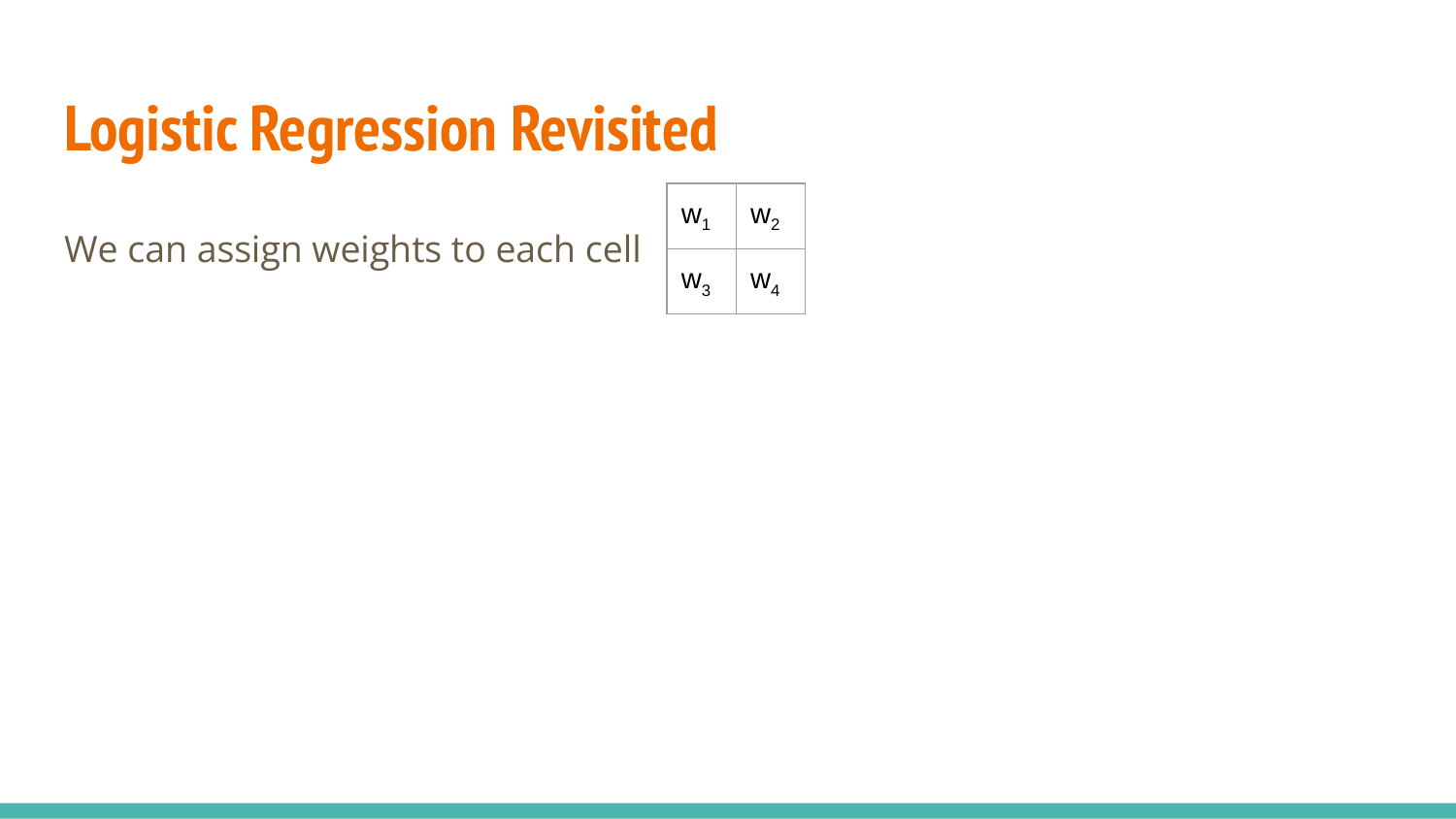

# Logistic Regression Revisited
| w1 | w2 |
| --- | --- |
| w3 | w4 |
We can assign weights to each cell